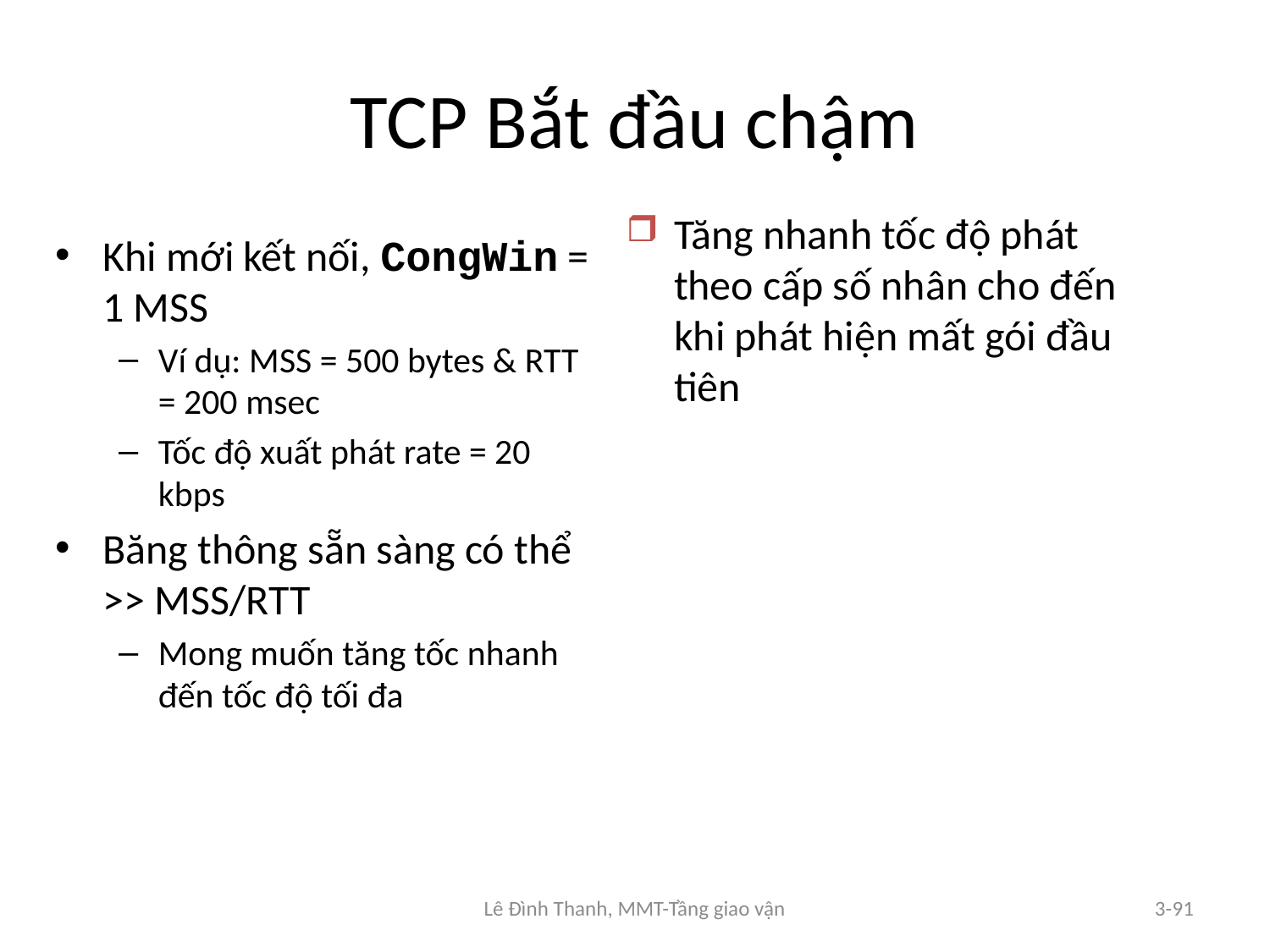

# TCP Bắt đầu chậm
Tăng nhanh tốc độ phát theo cấp số nhân cho đến khi phát hiện mất gói đầu tiên

Khi mới kết nối, CongWin = 1 MSS
Ví dụ: MSS = 500 bytes & RTT = 200 msec
Tốc độ xuất phát rate = 20 kbps
Băng thông sẵn sàng có thể >> MSS/RTT
Mong muốn tăng tốc nhanh đến tốc độ tối đa

Lê Đình Thanh, MMT-Tầng giao vận
3-91